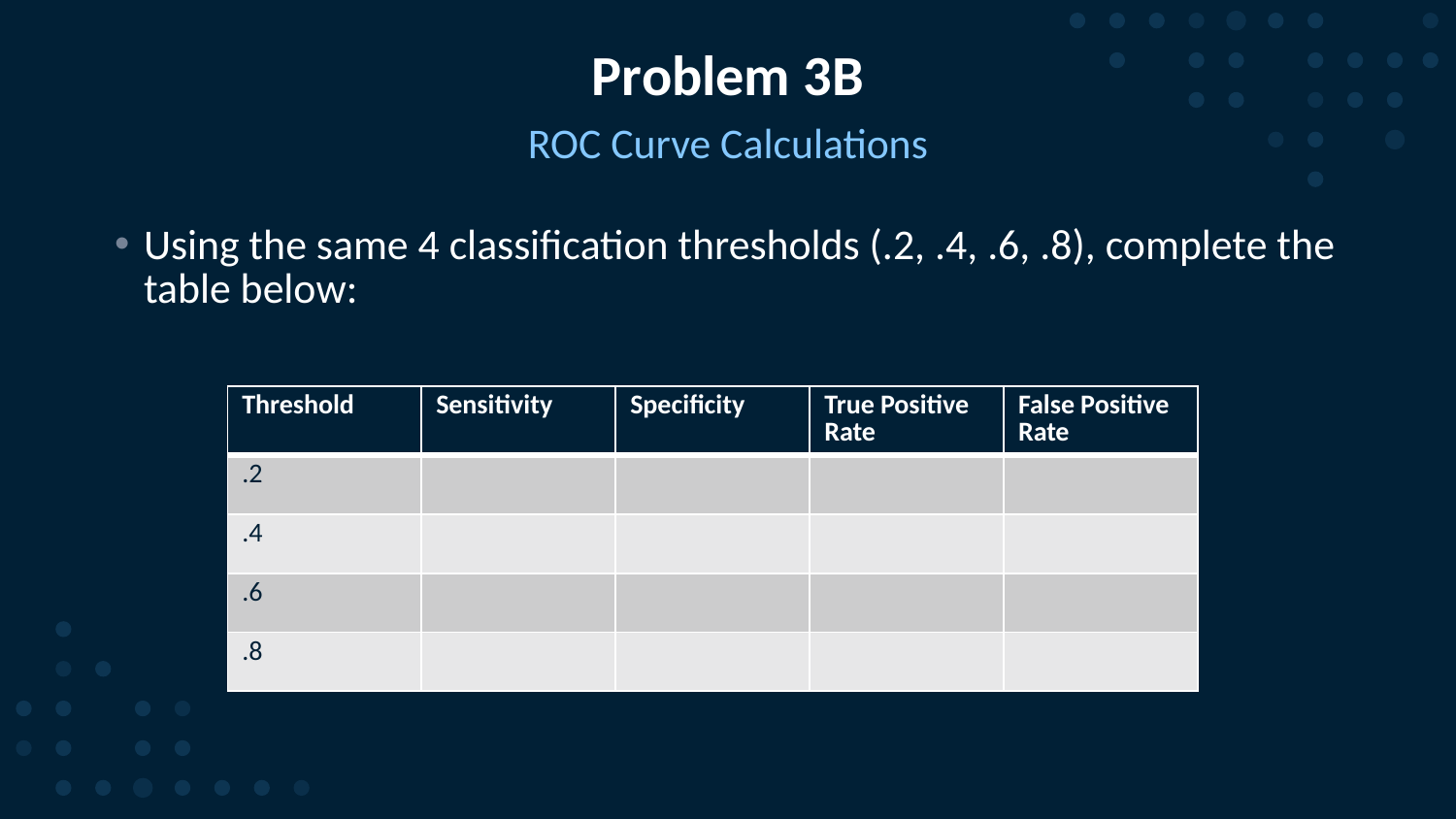

# Problem 3B
ROC Curve Calculations
Using the same 4 classification thresholds (.2, .4, .6, .8), complete the table below:

| Threshold | Sensitivity | Specificity | True Positive Rate | False Positive Rate |
| --- | --- | --- | --- | --- |
| .2 |  |  |  |  |
| .4 |  |  |  |  |
| .6 |  |  |  |  |
| .8 |  |  |  |  |